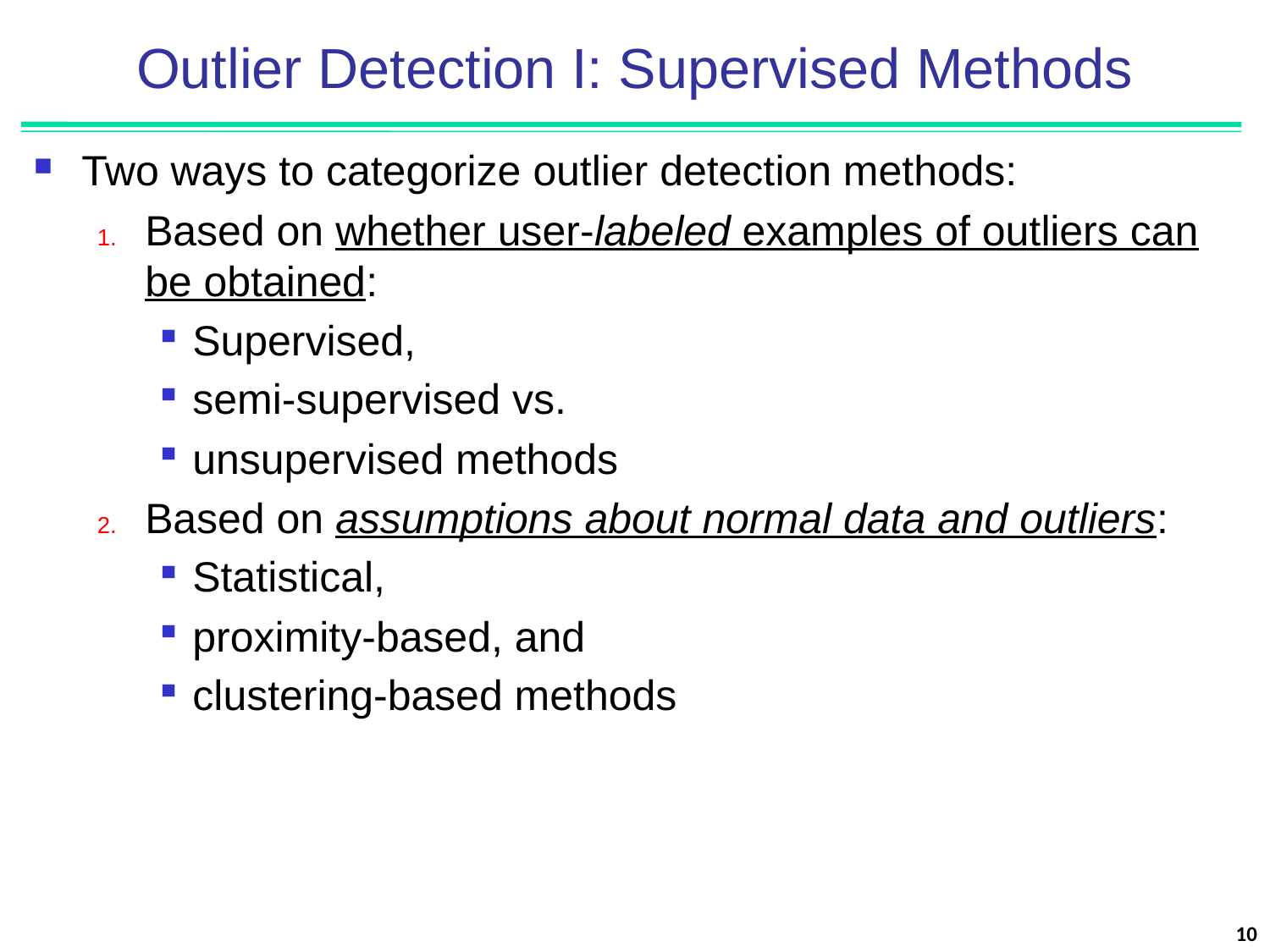

# Outlier Detection I: Supervised Methods
Two ways to categorize outlier detection methods:
Based on whether user-labeled examples of outliers can be obtained:
Supervised,
semi-supervised vs.
unsupervised methods
Based on assumptions about normal data and outliers:
Statistical,
proximity-based, and
clustering-based methods
10